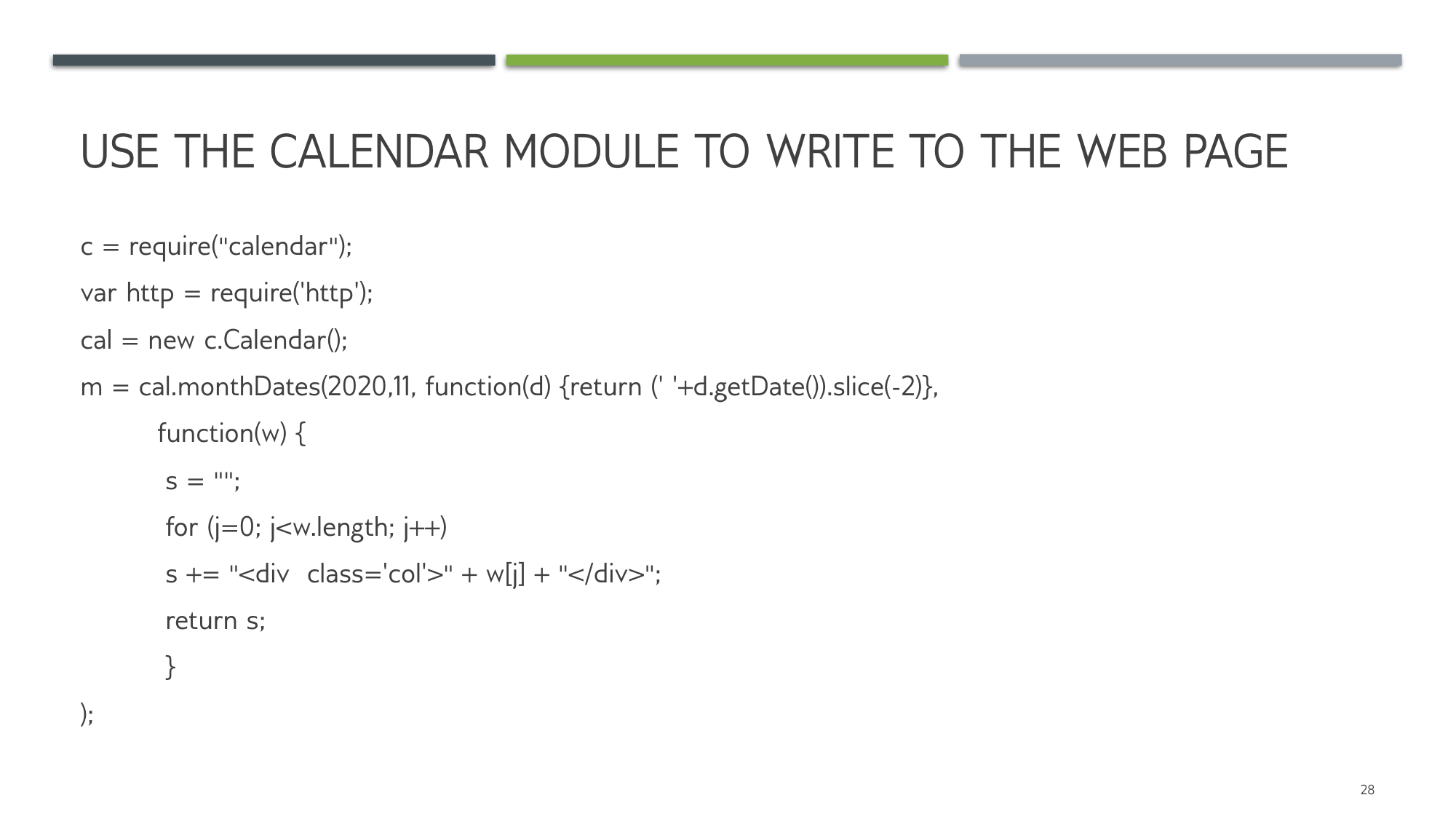

# Use the calendar module to write to the web page
c = require("calendar");
var http = require('http');
cal = new c.Calendar();
m = cal.monthDates(2020,11, function(d) {return (' '+d.getDate()).slice(-2)},
         function(w) {
				s = "";
				for (j=0; j<w.length; j++)
					s += "<div  class='col'>" + w[j] + "</div>";
				return s;
		}
);

28